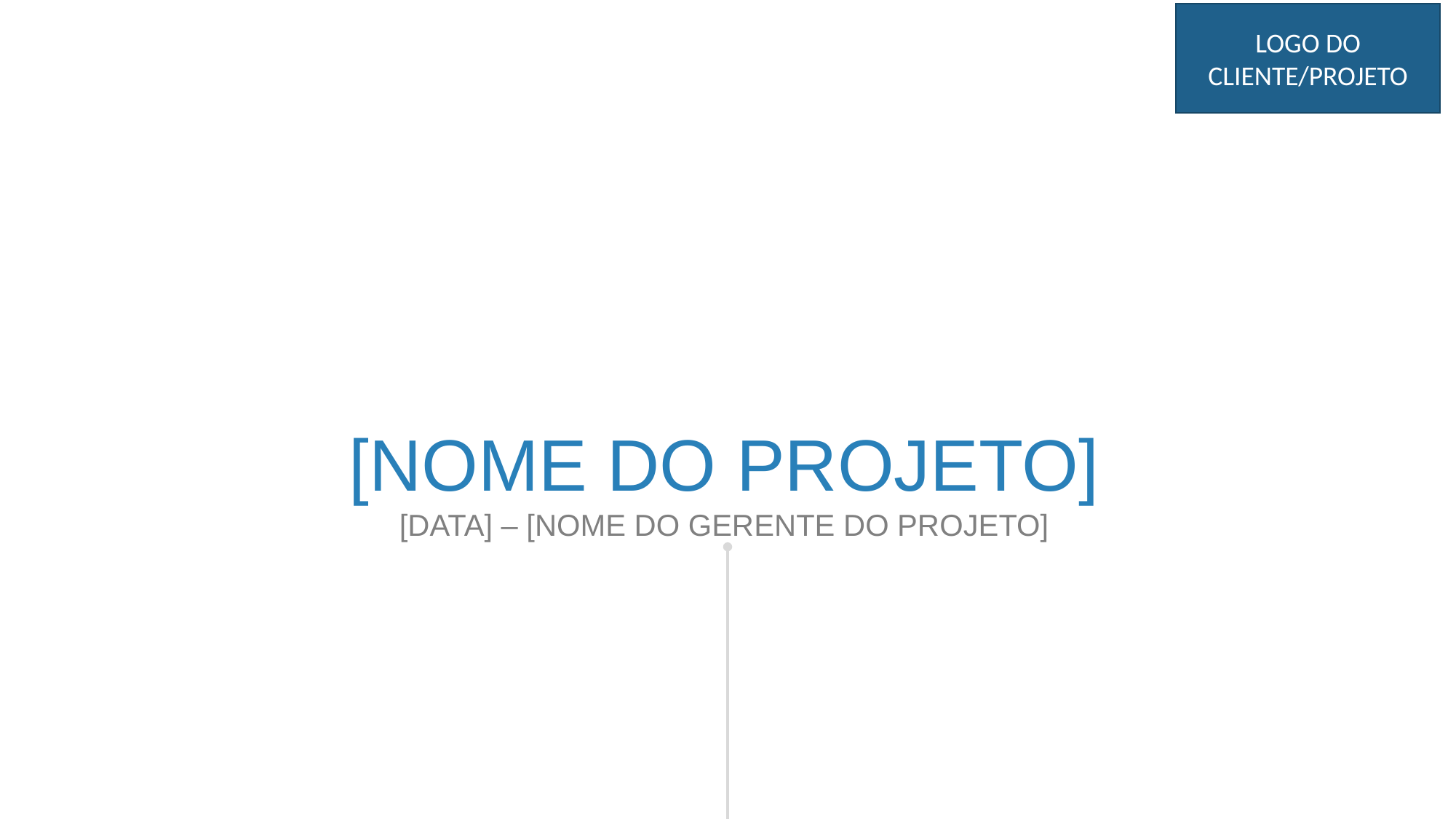

LOGO DO CLIENTE/PROJETO
[NOME DO PROJETO]
[DATA] – [NOME DO GERENTE DO PROJETO]